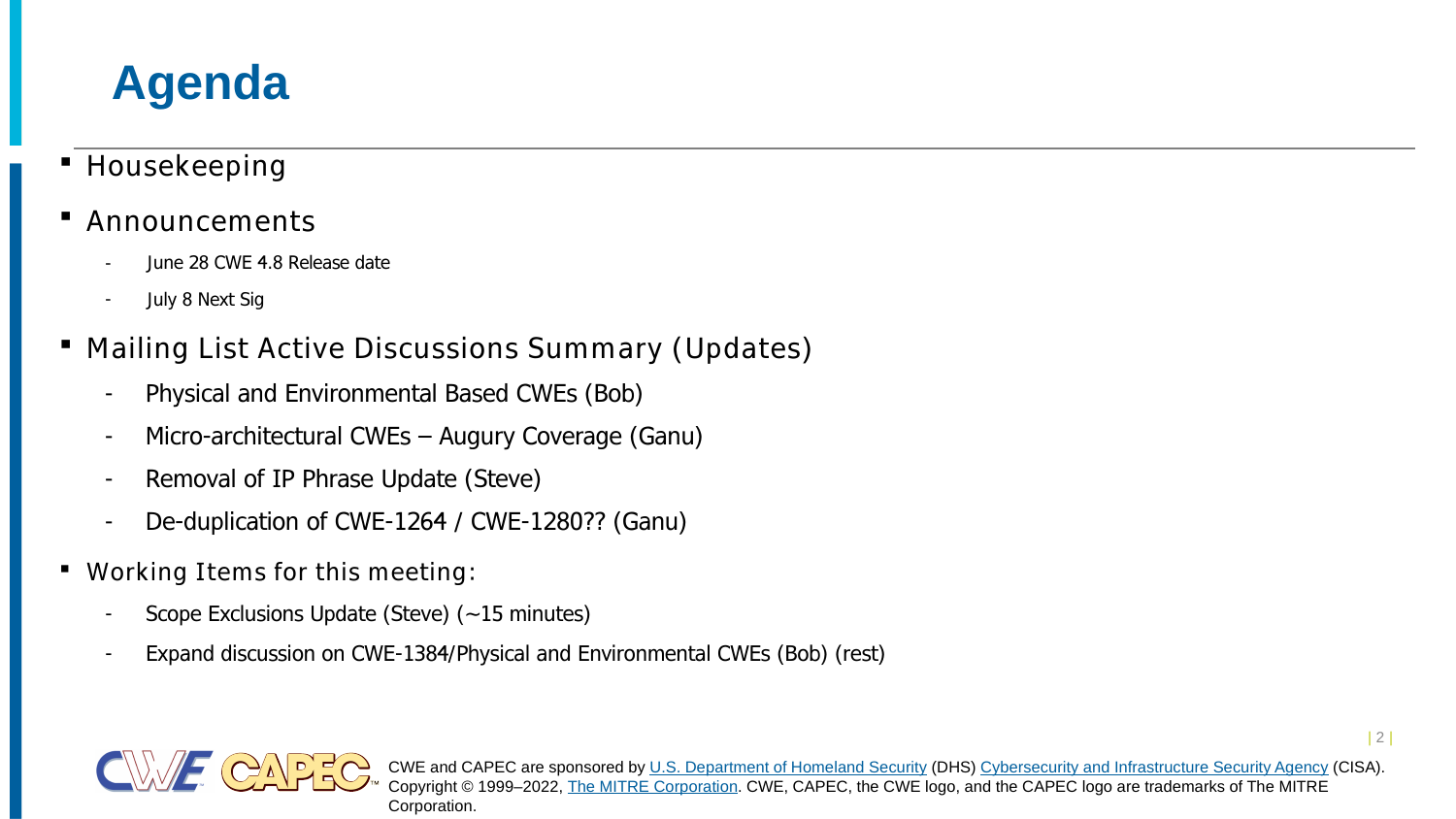

# Agenda
Housekeeping
Announcements
June 28 CWE 4.8 Release date
July 8 Next Sig
Mailing List Active Discussions Summary (Updates)
Physical and Environmental Based CWEs (Bob)
Micro-architectural CWEs – Augury Coverage (Ganu)
Removal of IP Phrase Update (Steve)
De-duplication of CWE-1264 / CWE-1280?? (Ganu)
Working Items for this meeting:
Scope Exclusions Update (Steve) (~15 minutes)
Expand discussion on CWE-1384/Physical and Environmental CWEs (Bob) (rest)

| 2 |